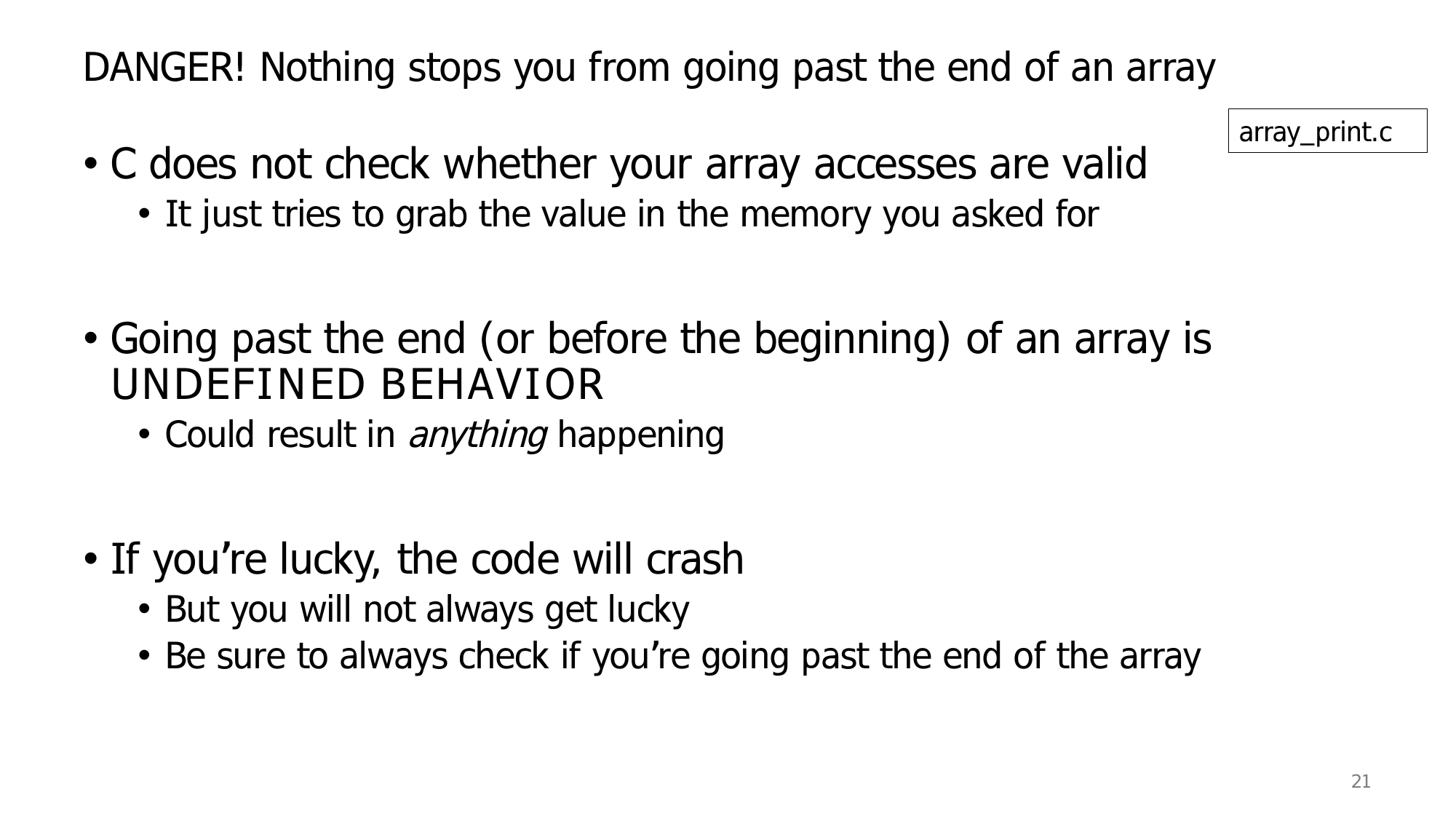

# DANGER! Nothing stops you from going past the end of an array
array_print.c
C does not check whether your array accesses are valid
It just tries to grab the value in the memory you asked for

Going past the end (or before the beginning) of an array is UNDEFINED BEHAVIOR
Could result in anything happening

If you’re lucky, the code will crash
But you will not always get lucky
Be sure to always check if you’re going past the end of the array
21